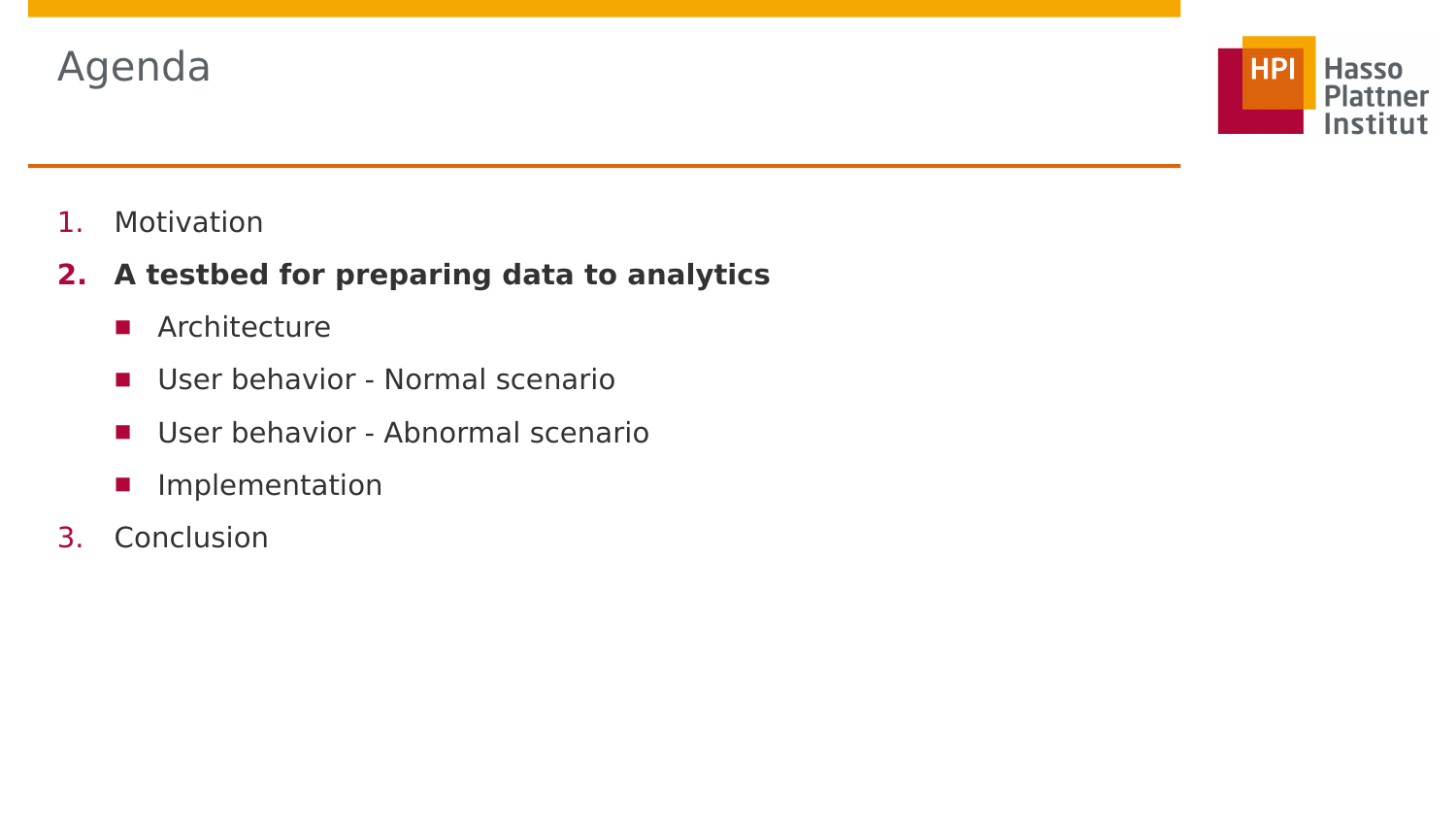

# Agenda
Motivation
A testbed for preparing data to analytics
Architecture
User behavior - Normal scenario
User behavior - Abnormal scenario
Implementation
Conclusion